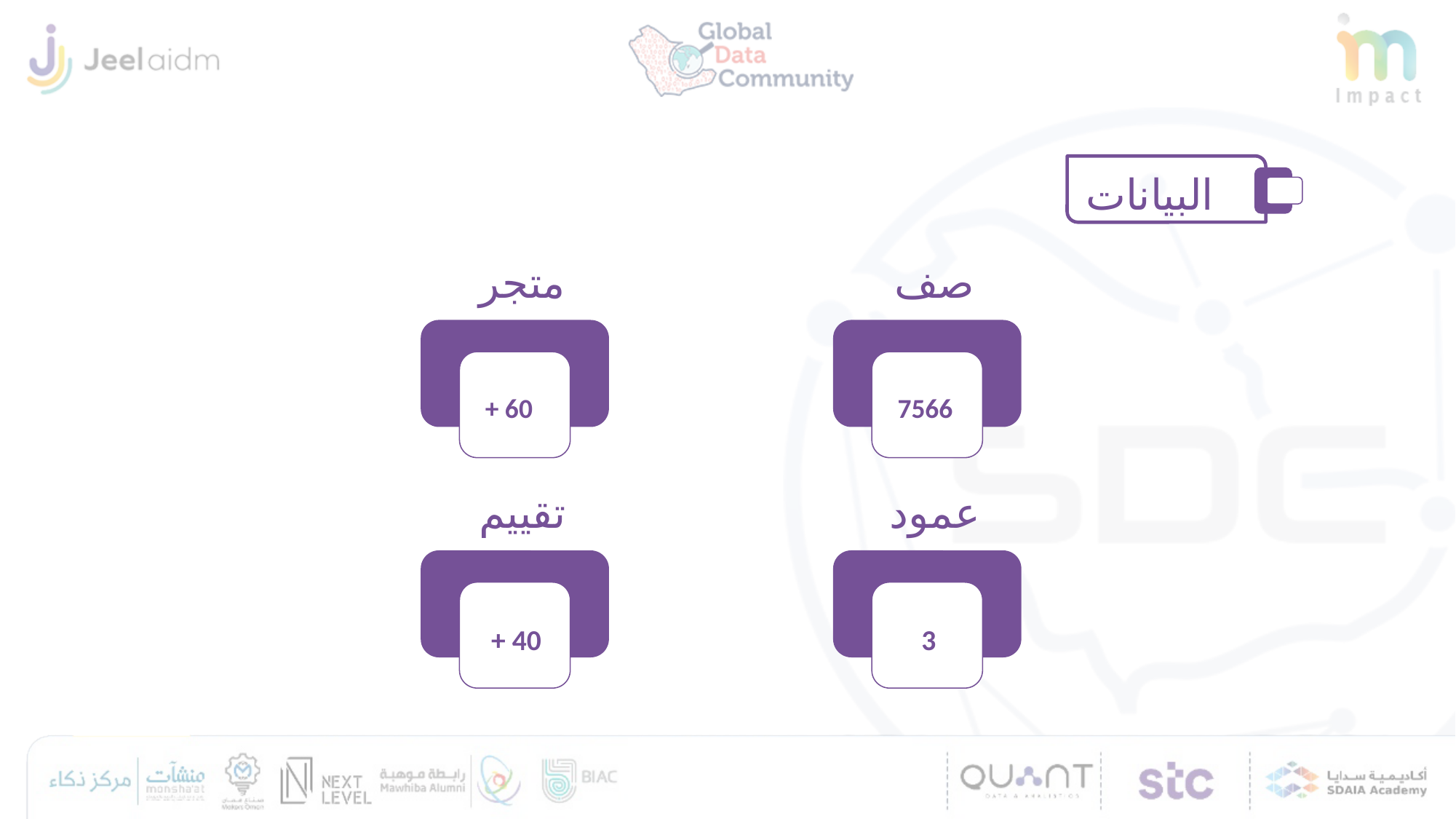

البيانات

متجر
صف

+ 60
7566
تقييم
عمود

+ 40
3